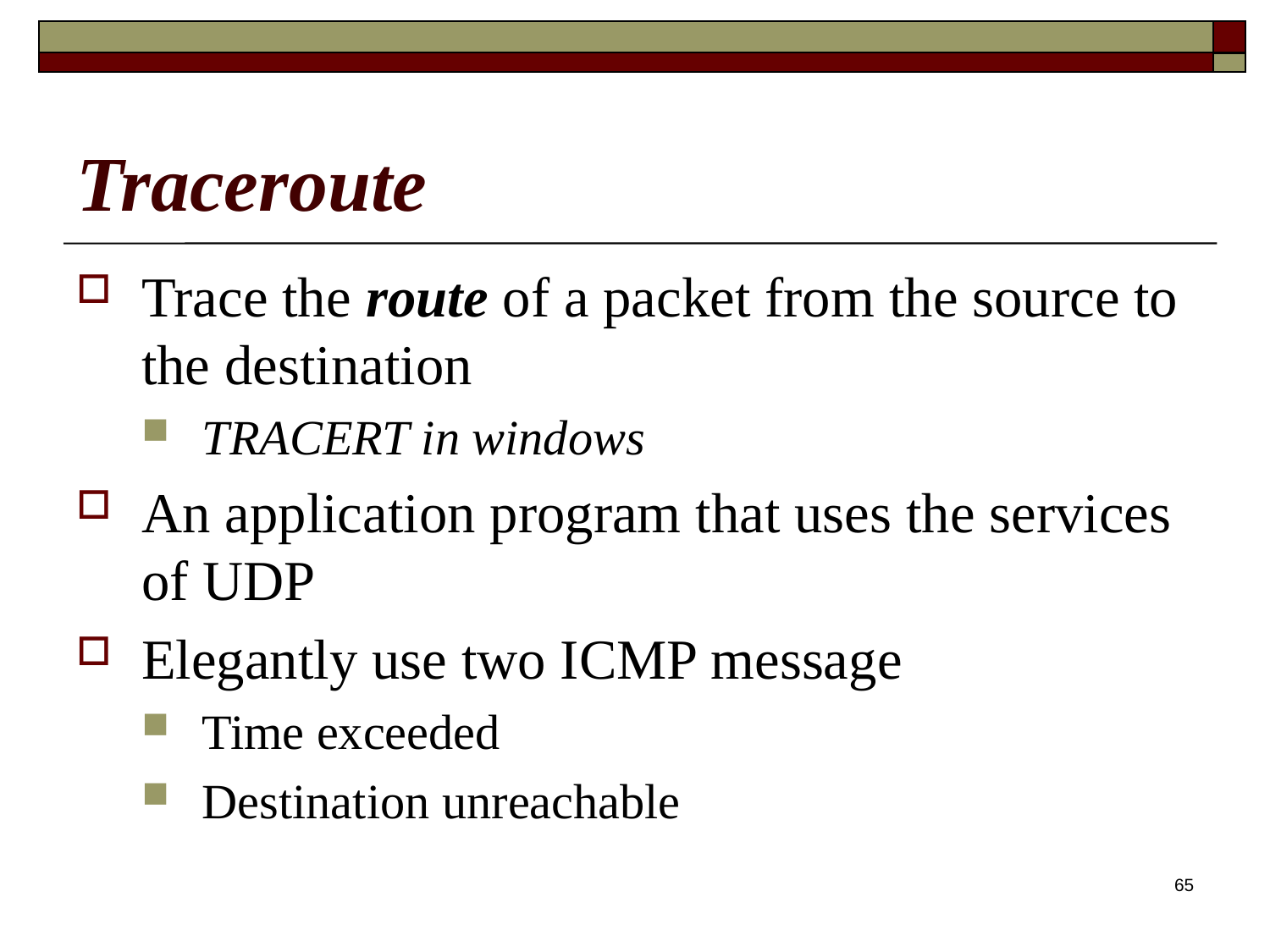

# Traceroute
Trace the route of a packet from the source to the destination
TRACERT in windows
An application program that uses the services of UDP
Elegantly use two ICMP message
Time exceeded
Destination unreachable

65